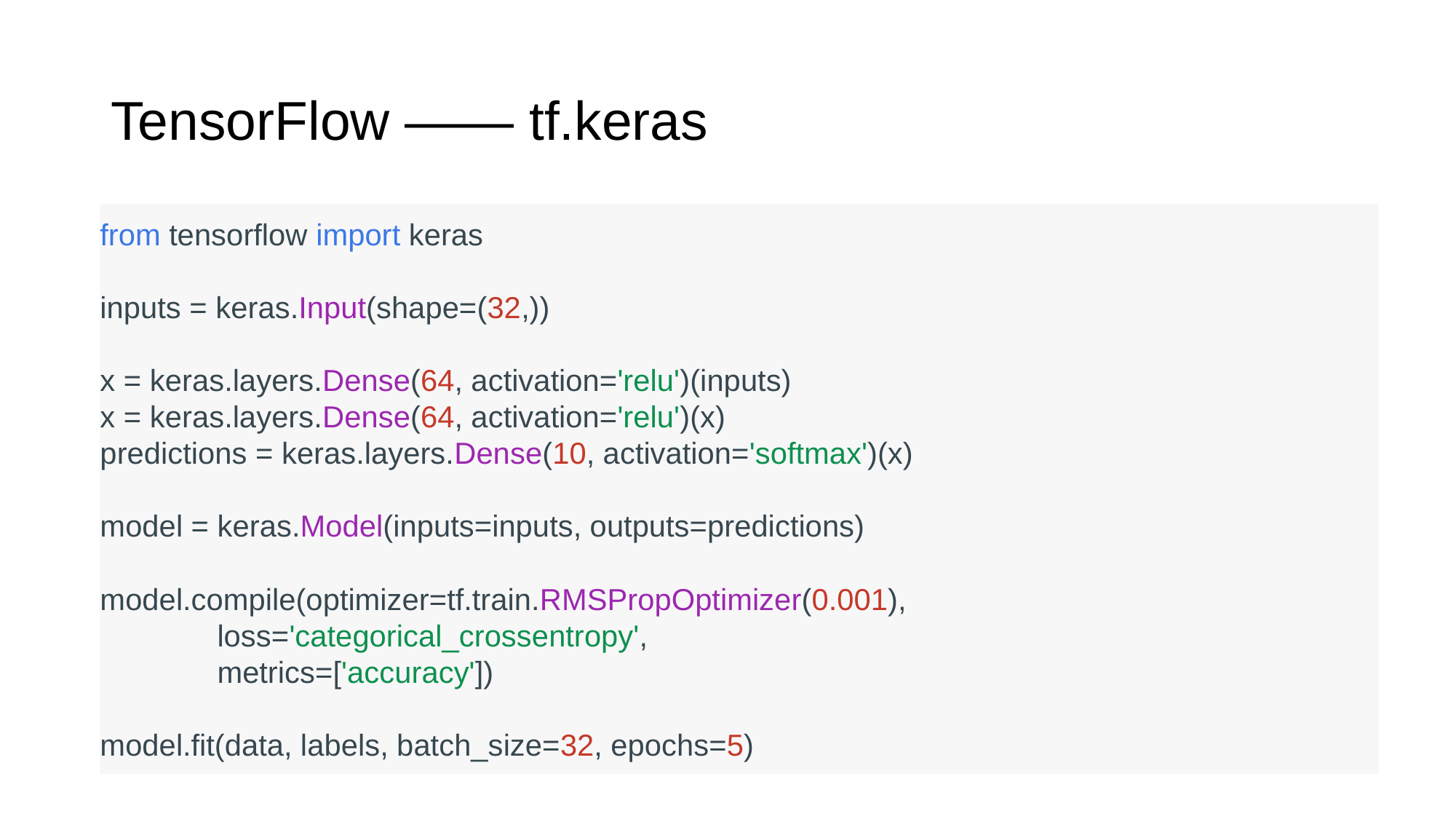

# TensorFlow —— tf.keras
from tensorflow import keras

inputs = keras.Input(shape=(32,))

x = keras.layers.Dense(64, activation='relu')(inputs)
x = keras.layers.Dense(64, activation='relu')(x)
predictions = keras.layers.Dense(10, activation='softmax')(x)
model = keras.Model(inputs=inputs, outputs=predictions)
model.compile(optimizer=tf.train.RMSPropOptimizer(0.001),
              loss='categorical_crossentropy',
              metrics=['accuracy'])
model.fit(data, labels, batch_size=32, epochs=5)